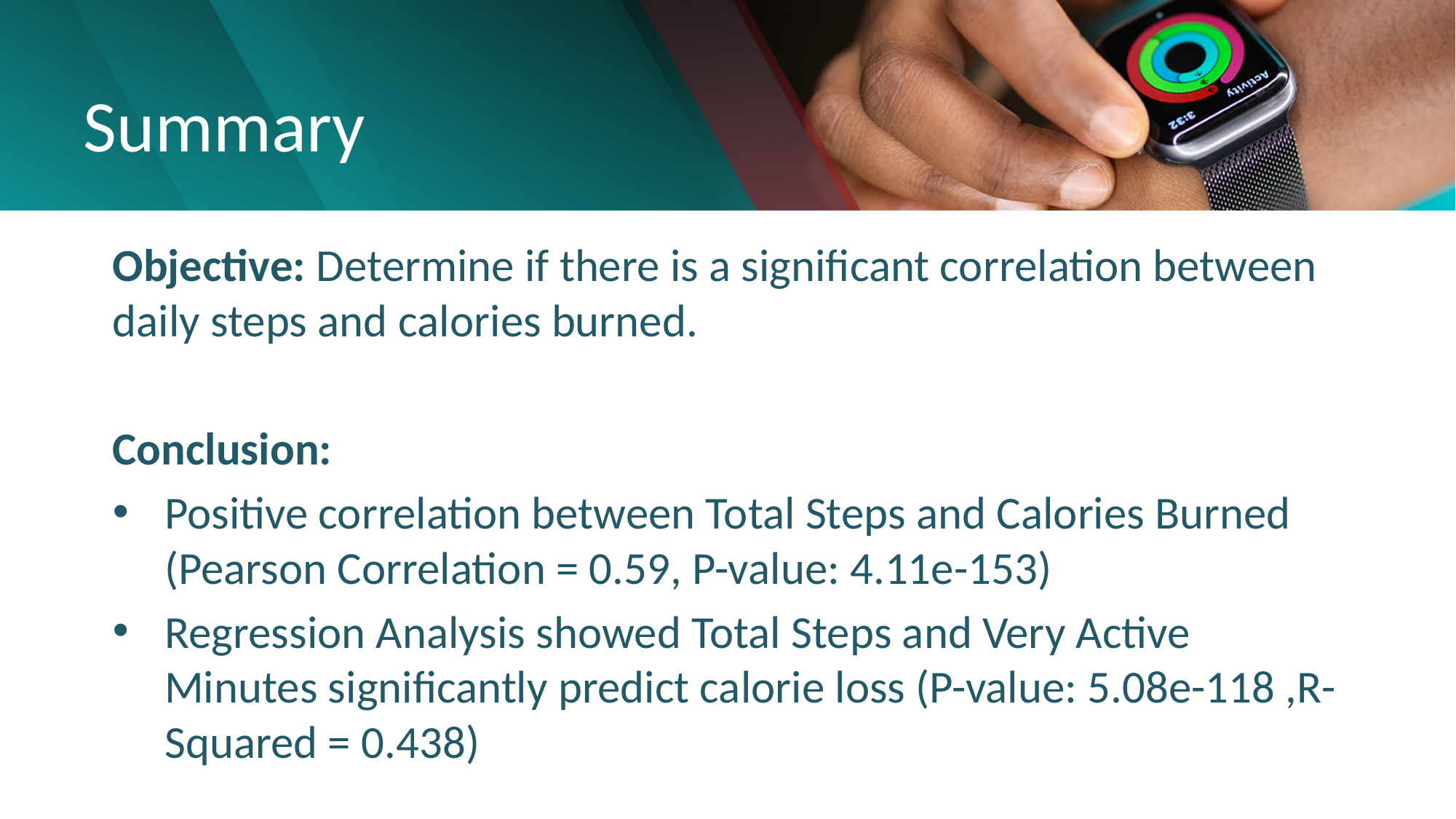

# Summary
Objective: Determine if there is a significant correlation between daily steps and calories burned.

Conclusion:
Positive correlation between Total Steps and Calories Burned (Pearson Correlation = 0.59, P-value: 4.11e-153)
Regression Analysis showed Total Steps and Very Active Minutes significantly predict calorie loss (P-value: 5.08e-118 ,R-Squared = 0.438)